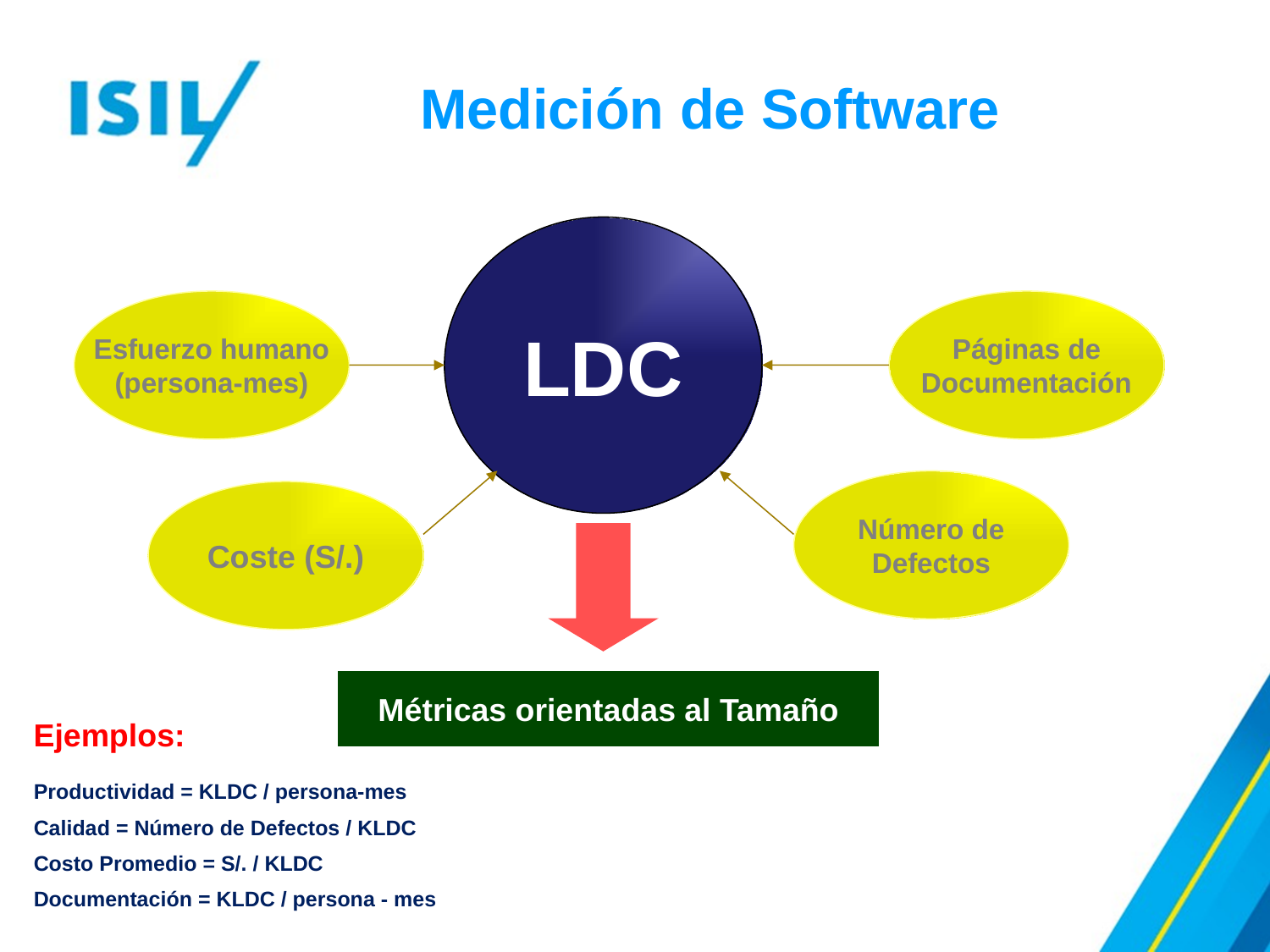

Medición de Software
LDC
Esfuerzo humano
(persona-mes)
Páginas de
Documentación

Número de
Defectos
Coste (S/.)

Métricas orientadas al Tamaño
Ejemplos:
Productividad = KLDC / persona-mes
Calidad = Número de Defectos / KLDC
Costo Promedio = S/. / KLDC
Documentación = KLDC / persona - mes